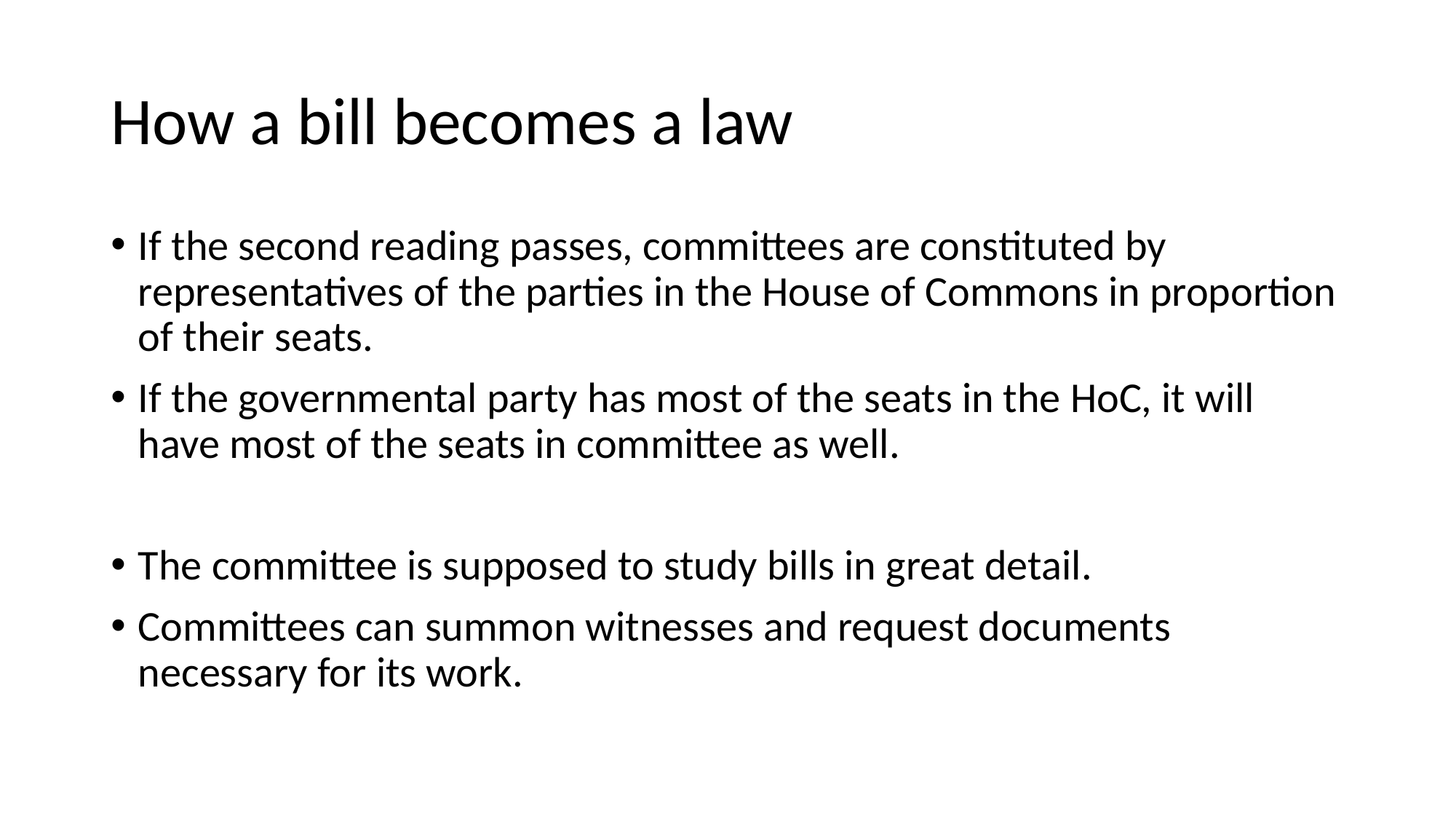

# How a bill becomes a law
If the second reading passes, committees are constituted by representatives of the parties in the House of Commons in proportion of their seats.
If the governmental party has most of the seats in the HoC, it will have most of the seats in committee as well.

The committee is supposed to study bills in great detail.
Committees can summon witnesses and request documents necessary for its work.